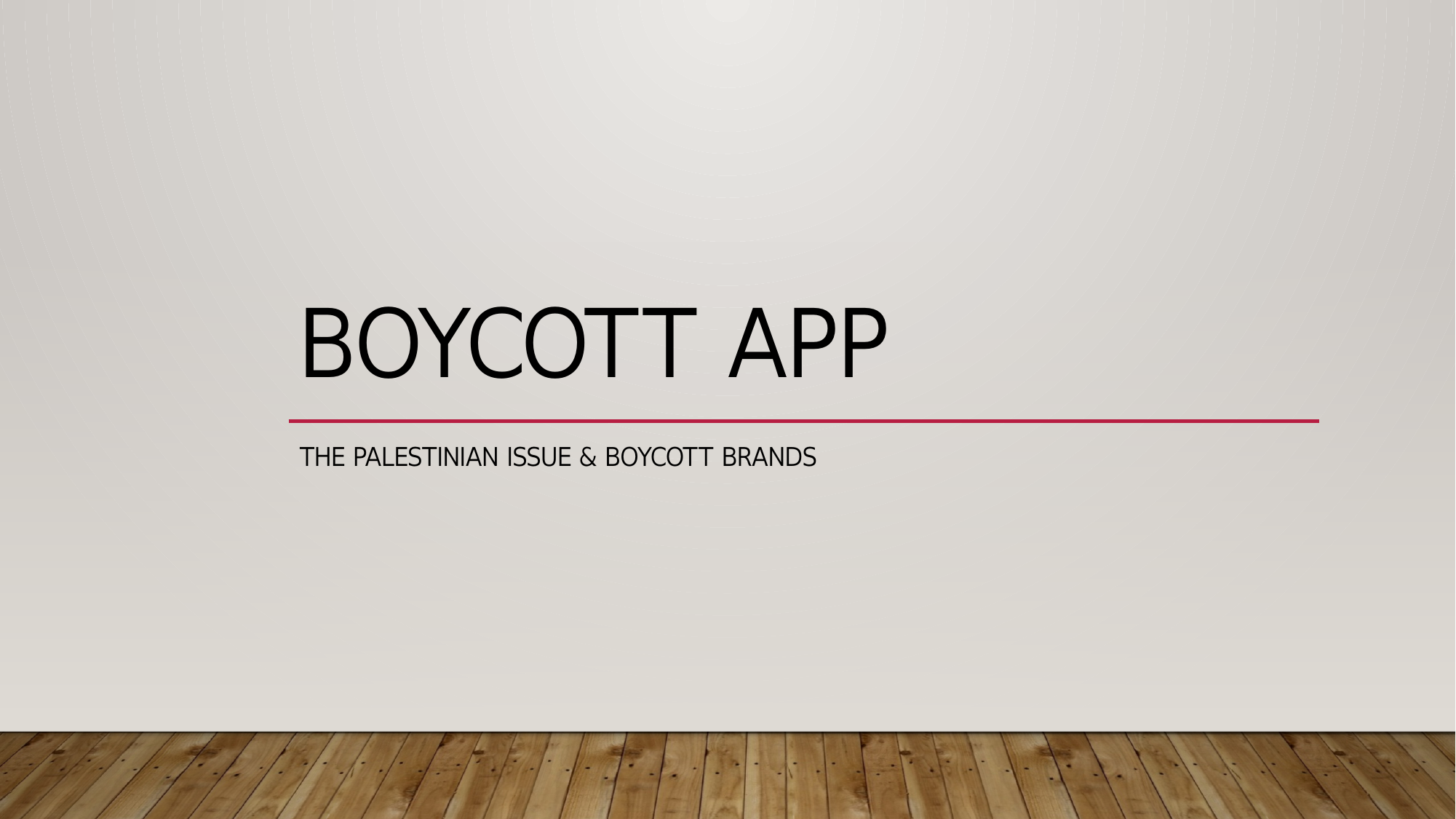

# Boycott App
The Palestinian issue & boycott brands